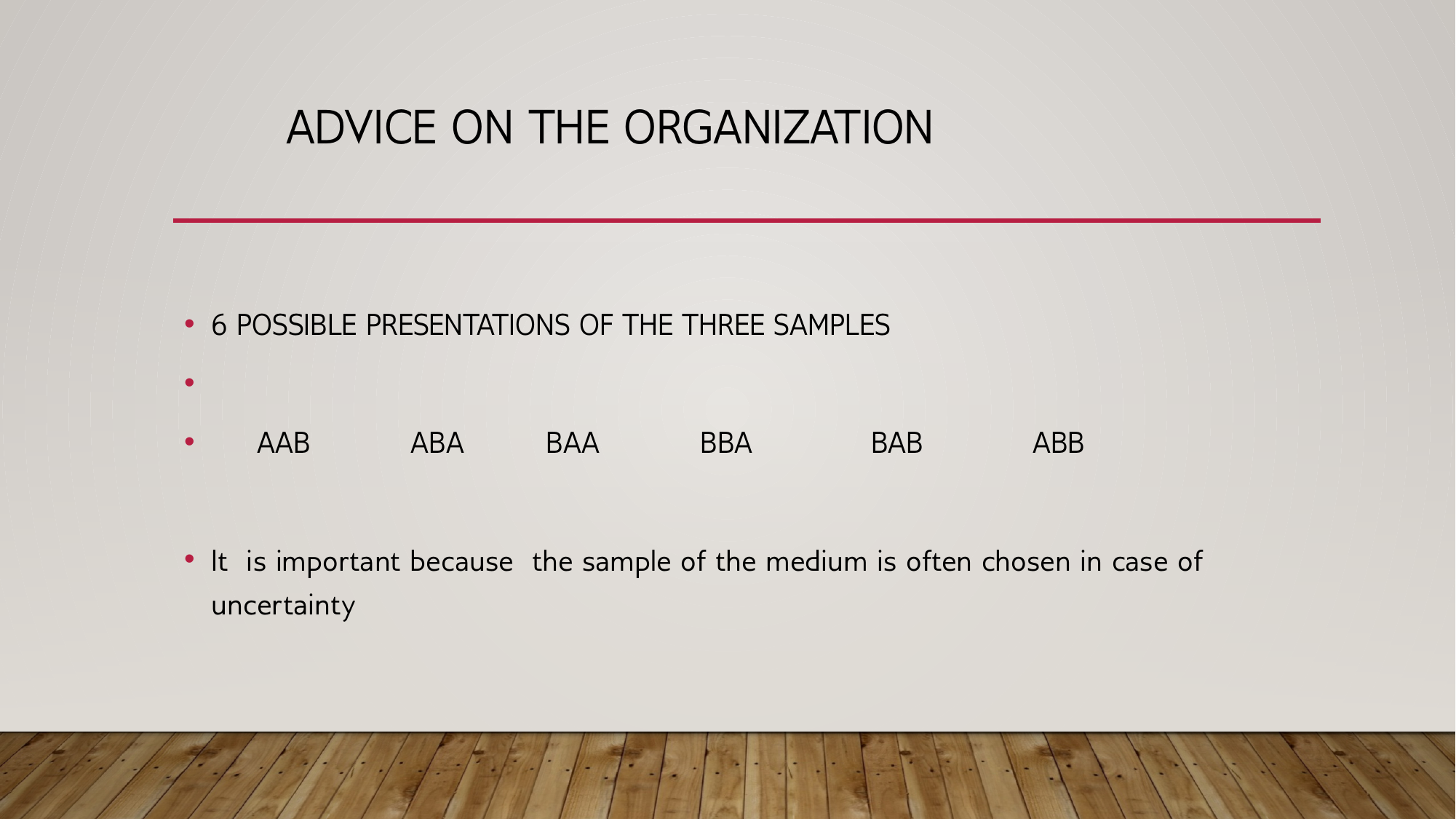

# Advice on the organization

6 POSSIBLE PRESENTATIONS OF THE THREE SAMPLES

     AAB           ABA         BAA           BBA             BAB            ABB

It  is important because  the sample of the medium is often chosen in case of uncertainty